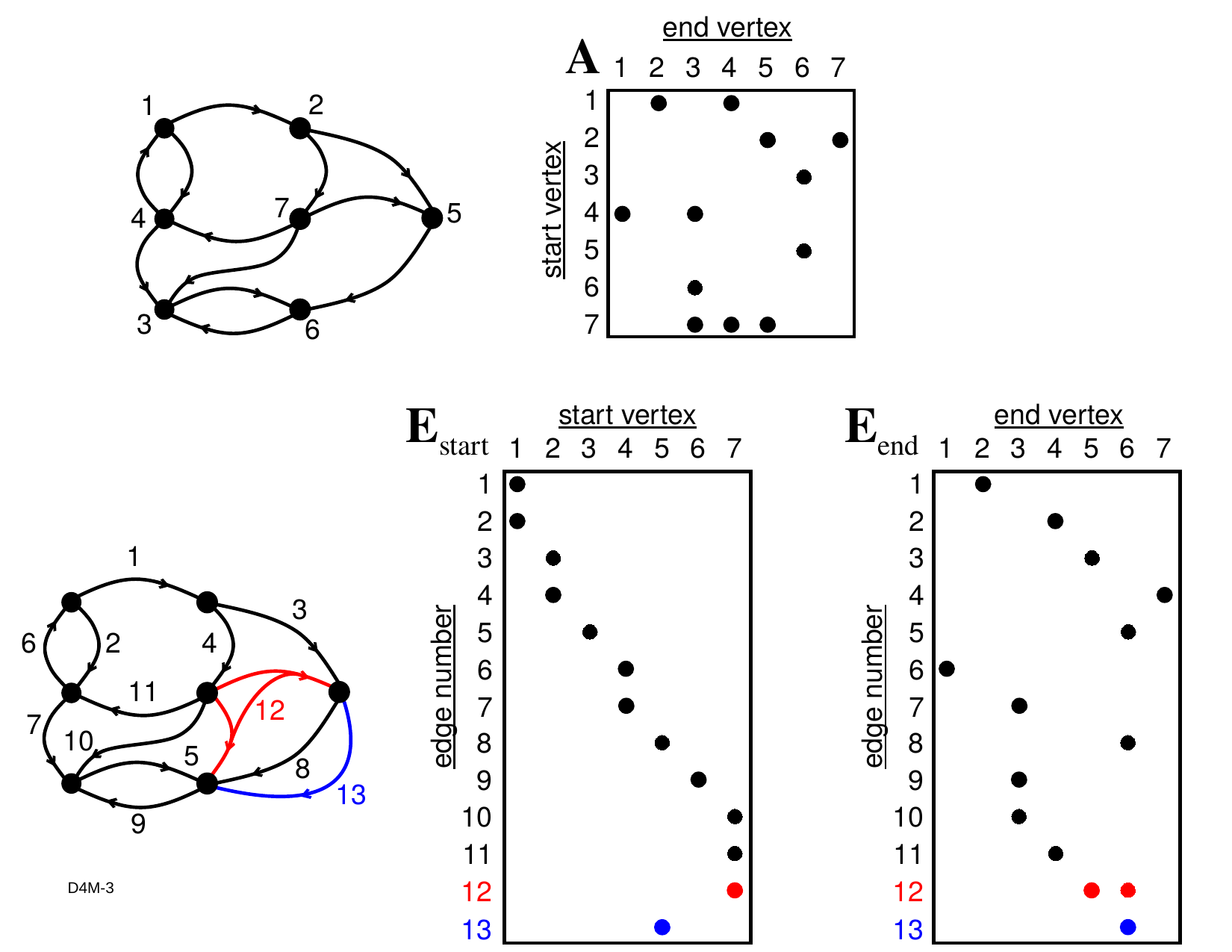

end vertex
A
1
2
3
4
5
6
7
1
2
3
4
5
6
7

2
1

7

5

4

3
6

start vertex
Estart
Eend
start vertex
end vertex
1
2
3
4
5
6
7
1
2
3
4
5
6
7
1
1

2
2

1
3
3

4
4

3

5
5
6
2
4

6
6

edge number
edge number
11

7
7
12

7
10
8
8
5

8
9
9

13

10
10
9

11
11

12
12

13
13